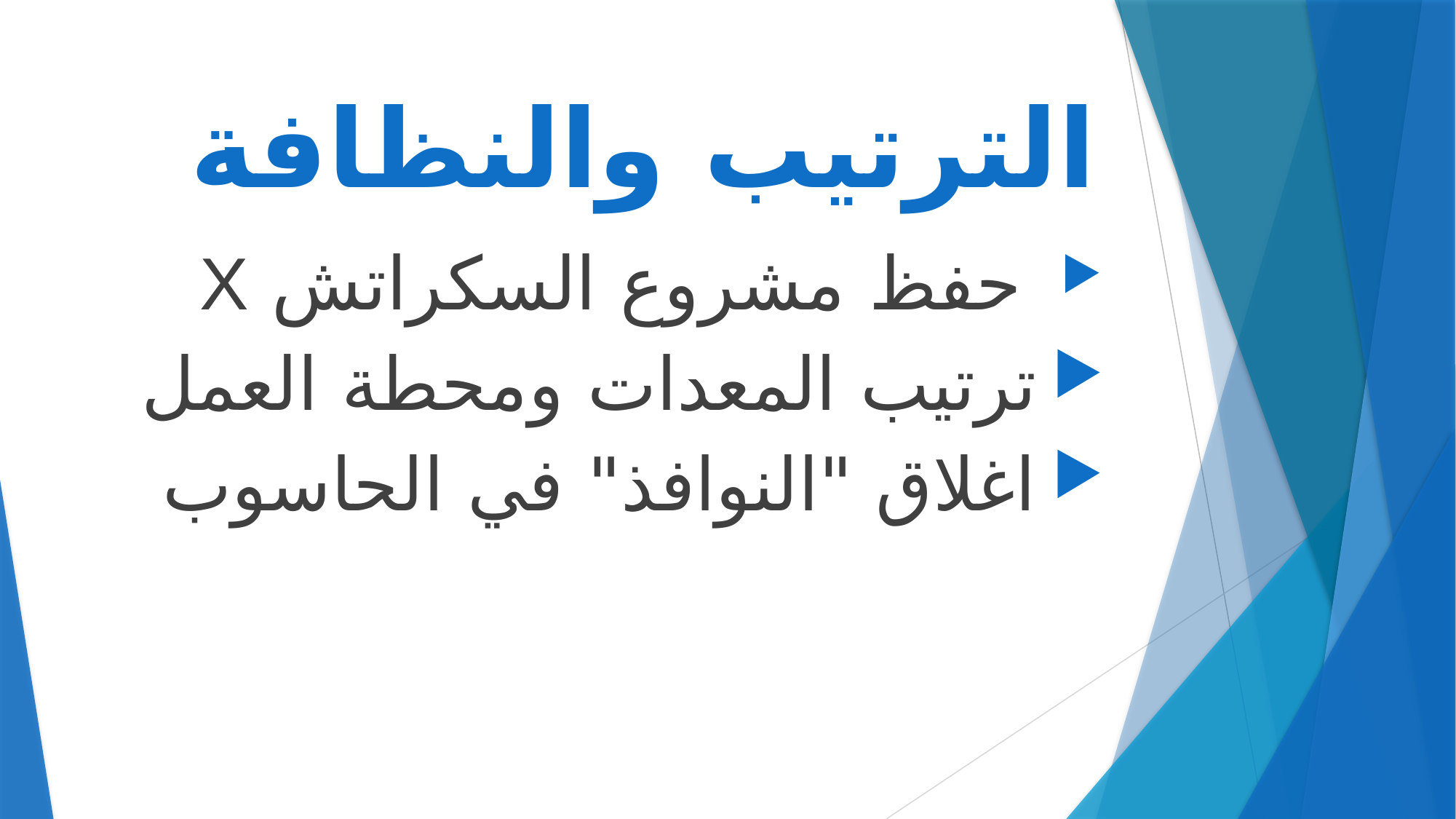

# الترتيب والنظافة
 حفظ مشروع السكراتش X
ترتيب المعدات ومحطة العمل
اغلاق "النوافذ" في الحاسوب